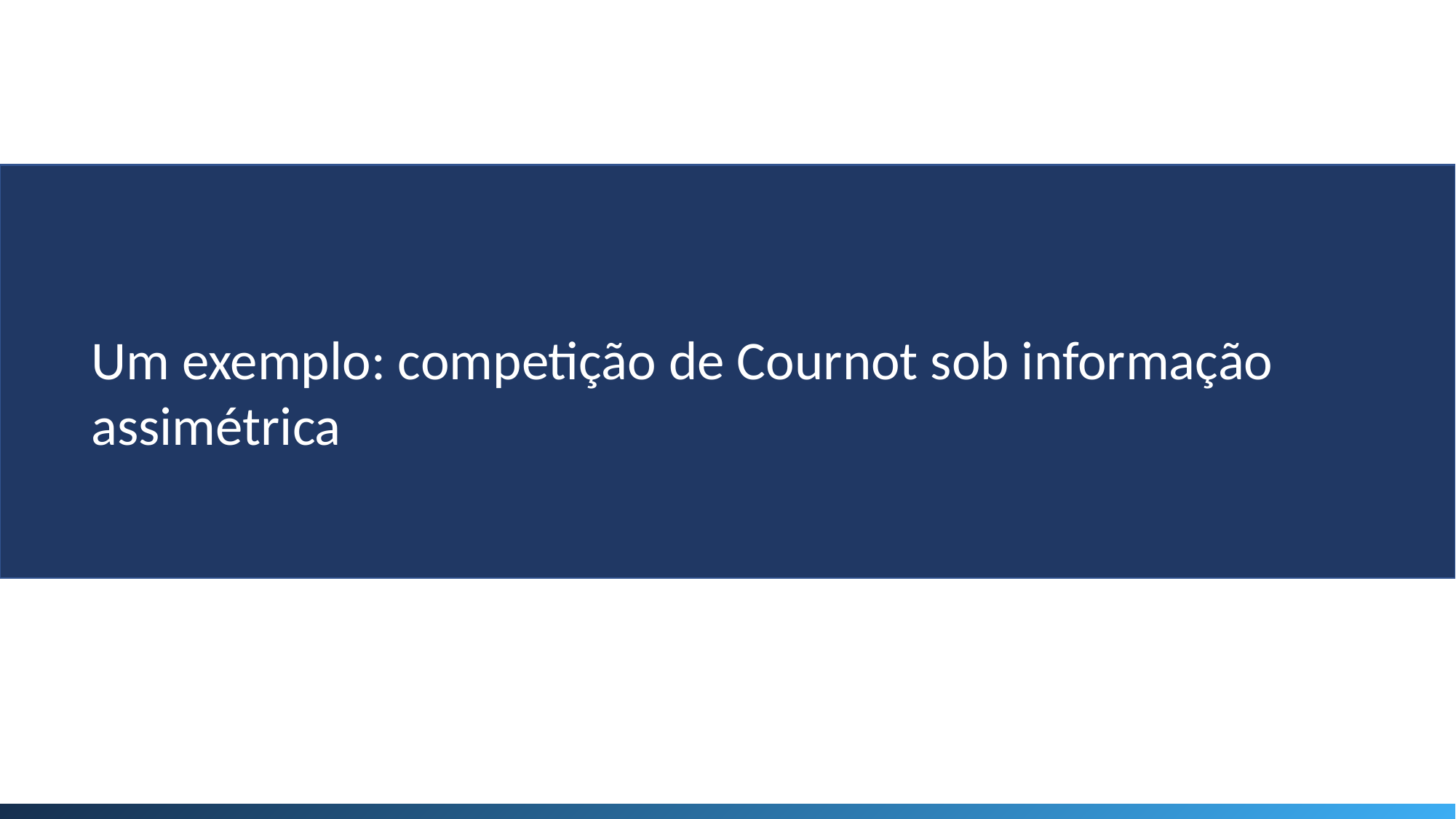

Um exemplo: competição de Cournot sob informação assimétrica